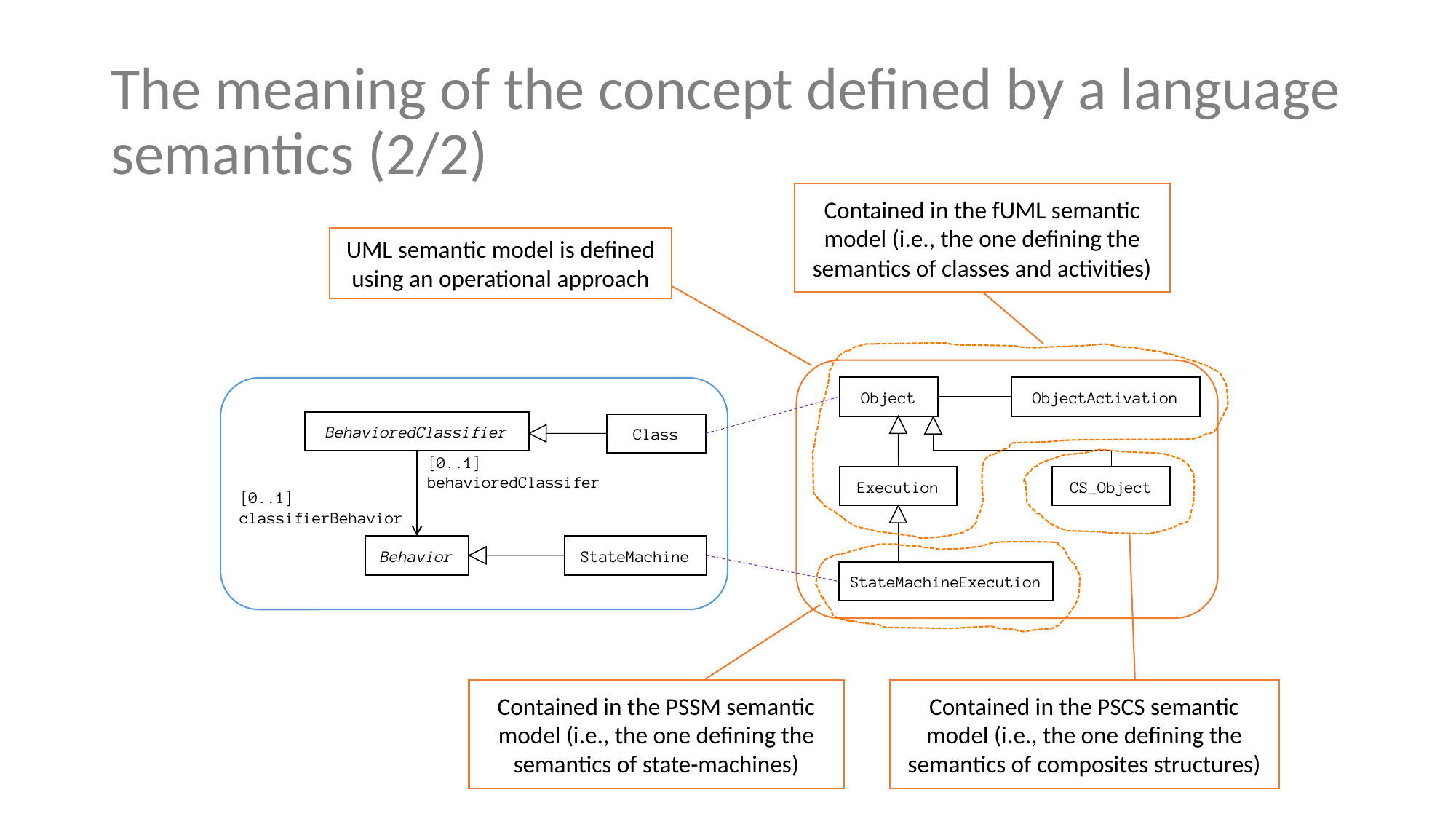

# The meaning of the concept defined by a language semantics (2/2)
Contained in the fUML semantic model (i.e., the one defining the semantics of classes and activities)
UML semantic model is defined using an operational approach

Object
ObjectActivation

BehavioredClassifier
Class

[0..1] behavioredClassifer

Execution
CS_Object
[0..1]
classifierBehavior

StateMachine
Behavior

StateMachineExecution
Contained in the PSCS semantic model (i.e., the one defining the semantics of composites structures)
Contained in the PSSM semantic model (i.e., the one defining the semantics of state-machines)